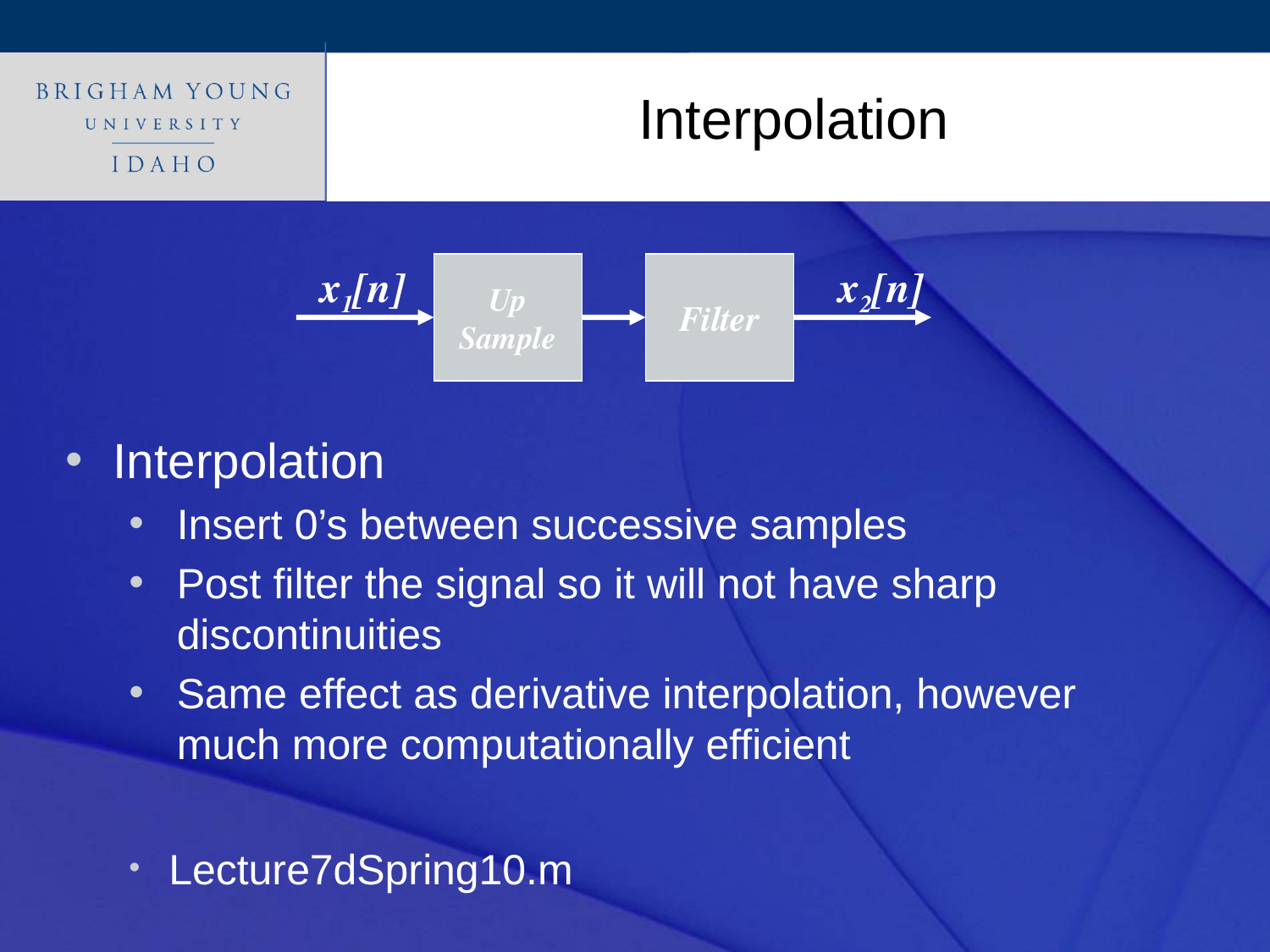

# Interpolation
x1[n]
?
Up
Sample
Filter
x2[n]

Interpolation
Insert 0’s between successive samples
Post filter the signal so it will not have sharp discontinuities
Same effect as derivative interpolation, however much more computationally efficient

Lecture7dSpring10.m